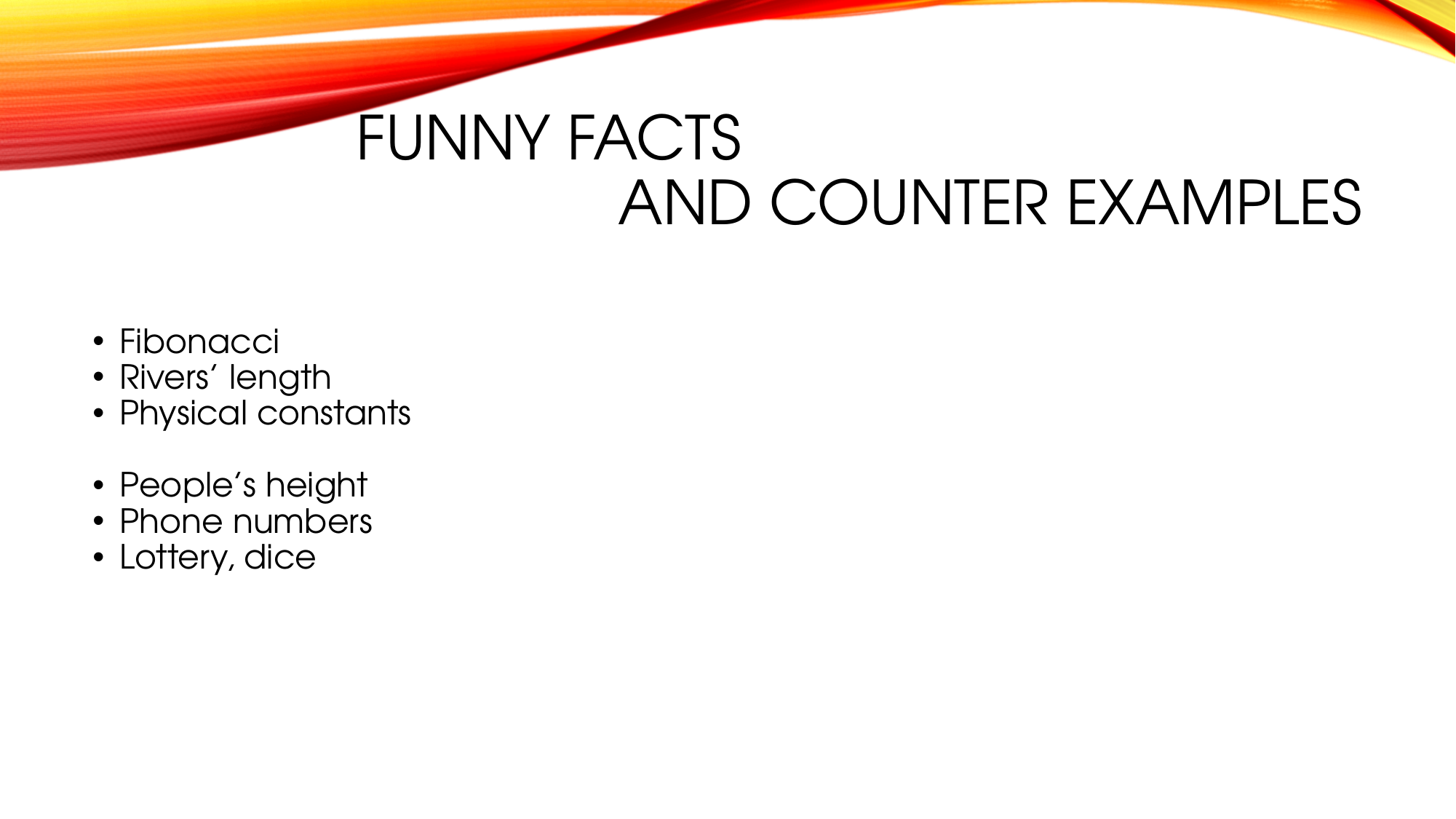

Funny facts
and counter examples

Fibonacci
Rivers’ length
Physical constants

People’s height
Phone numbers
Lottery, dice